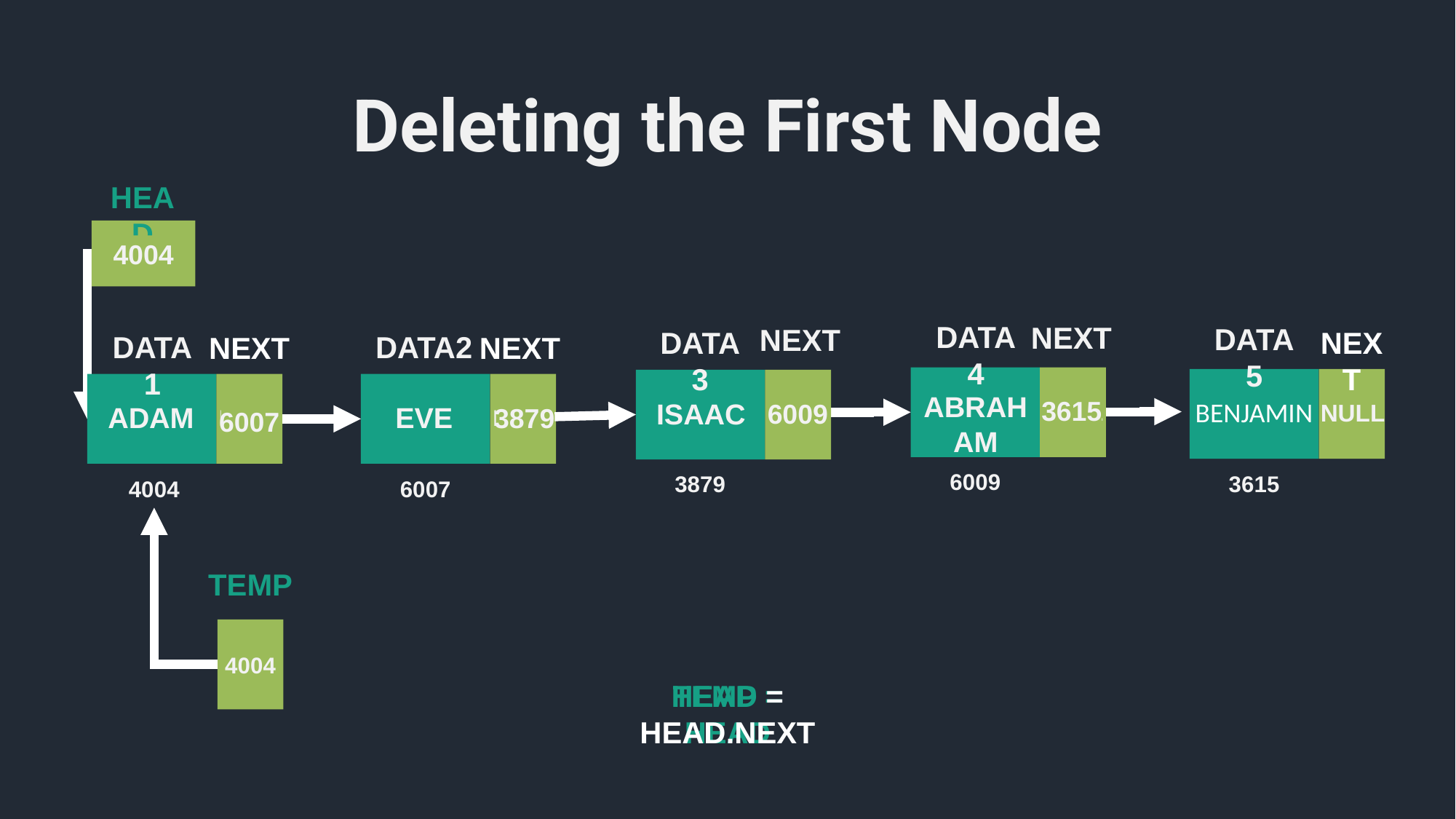

Deleting the First Node
HEAD

NULL
4004

DATA4
NEXT

ABRAHAM
NULL
6009
DATA5
NEXT

BENJAMIN
NULL
3615
NEXT
DATA3

ISAAC
NULL
3879
DATA1
NEXT

ADAM
NULL
4004
DATA2
NEXT

EVE
NULL
6007
3615

6009

3879

6007

TEMP

4004
HEAD = HEAD.NEXT
TEMP = HEAD